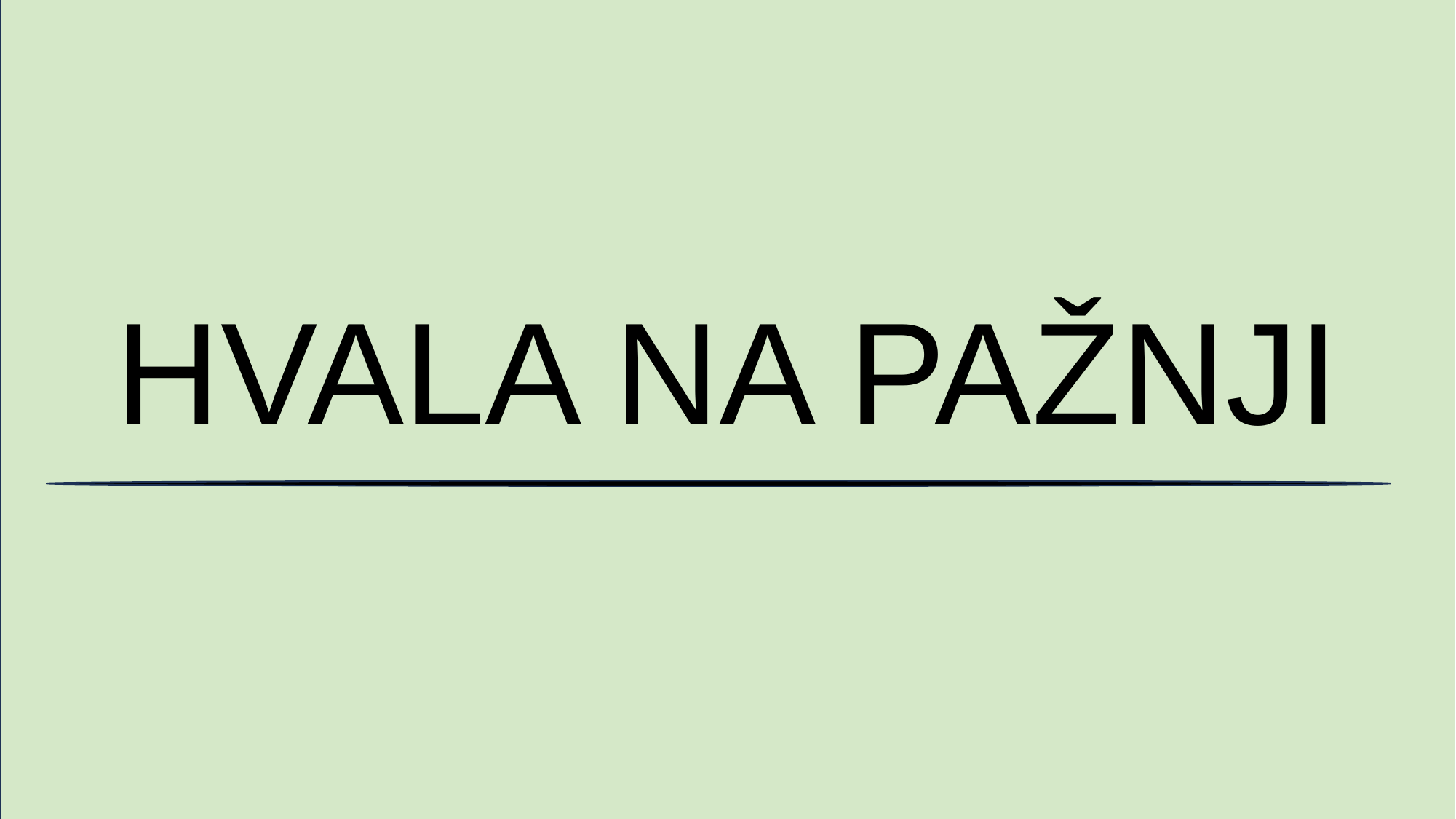

Zaključak
HVALA NA PAŽNJI

Određene tablice, ukoliko se primene neke od transformacija, program savršeno prepoznaje, dok kod nekih drugih ne može najpreciznije sve karaktere prepoznati. Modifikacijom površine minimalne celine za tablicu se mogu poboljšati rezultati automatskog prepoznavanja pozicije tablice. Korisnik može i sam da iseče tablicu po primerima rađenim na vežbama ovog predmeta.

Od svih funkcija filtera najbolje rezultate je davala ili binarizacija sa pragom od 100 ili Laplasijan od -8, u zavisnosti od ugla slike i veličine tablice.

Kod funkcije ‘edge’ korišćena je metoda ‘Canny’ iako nije najbrža, jer ostale poput ‘Sobel’, ‘log’, ‘Prewitt’ i ‘Roberts’ nisu bili precizni toliko.
Profesor: Luka Mejić
Asistent: Olivera Tomašević